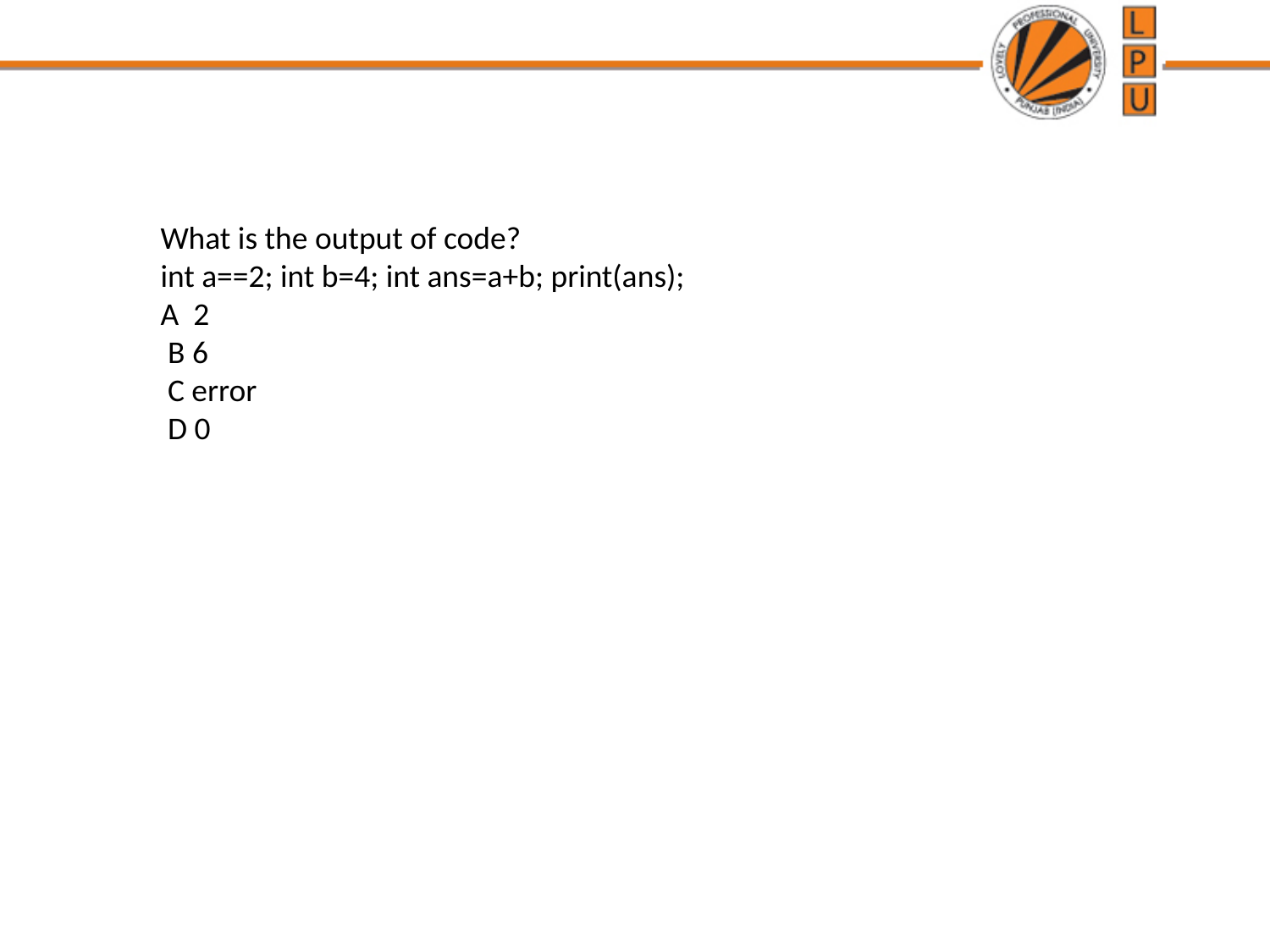

What is the output of code?
int a==2; int b=4; int ans=a+b; print(ans);
A  2
 B 6
 C error
 D 0